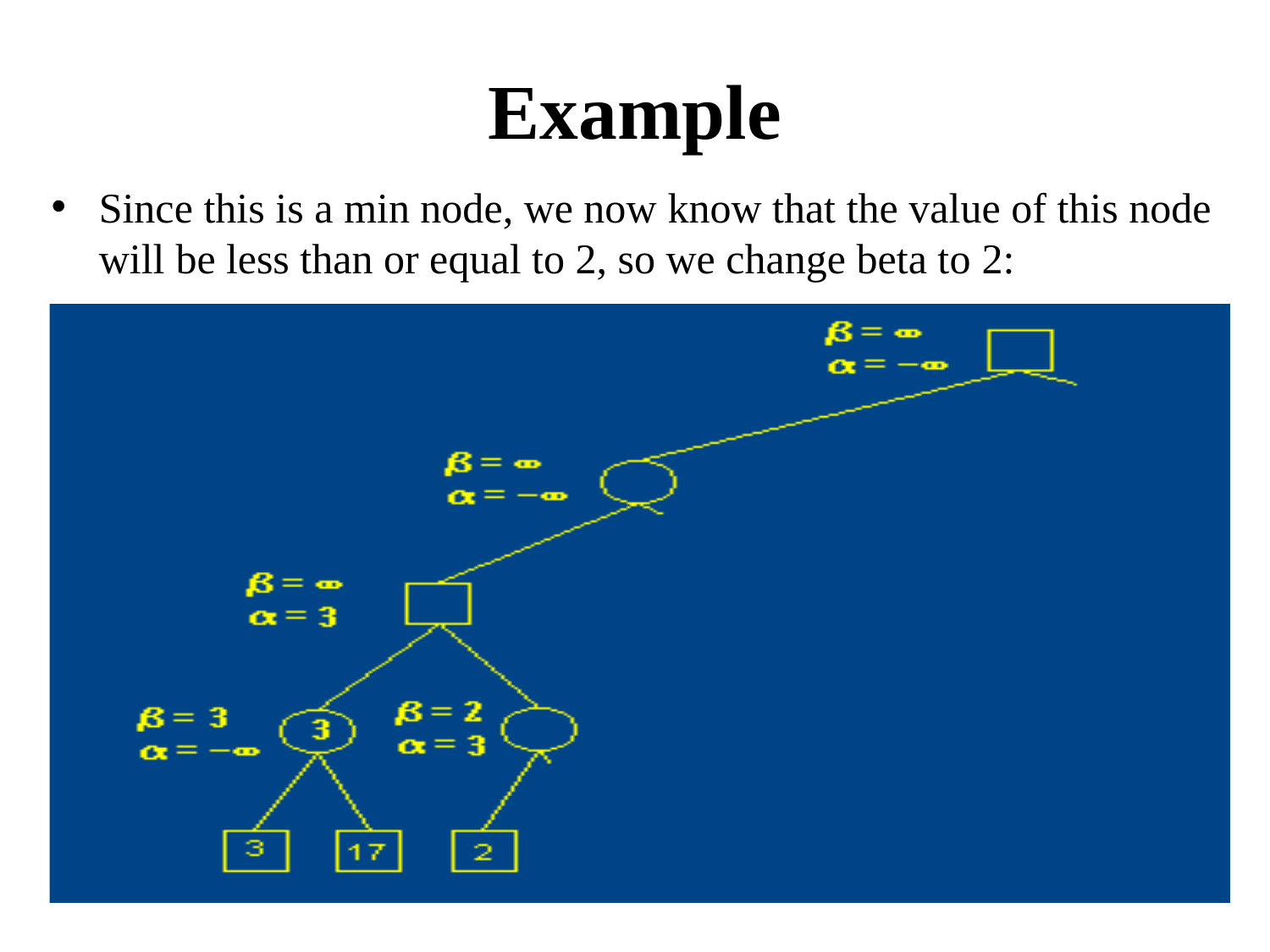

# Example
Since this is a min node, we now know that the value of this node will be less than or equal to 2, so we change beta to 2: